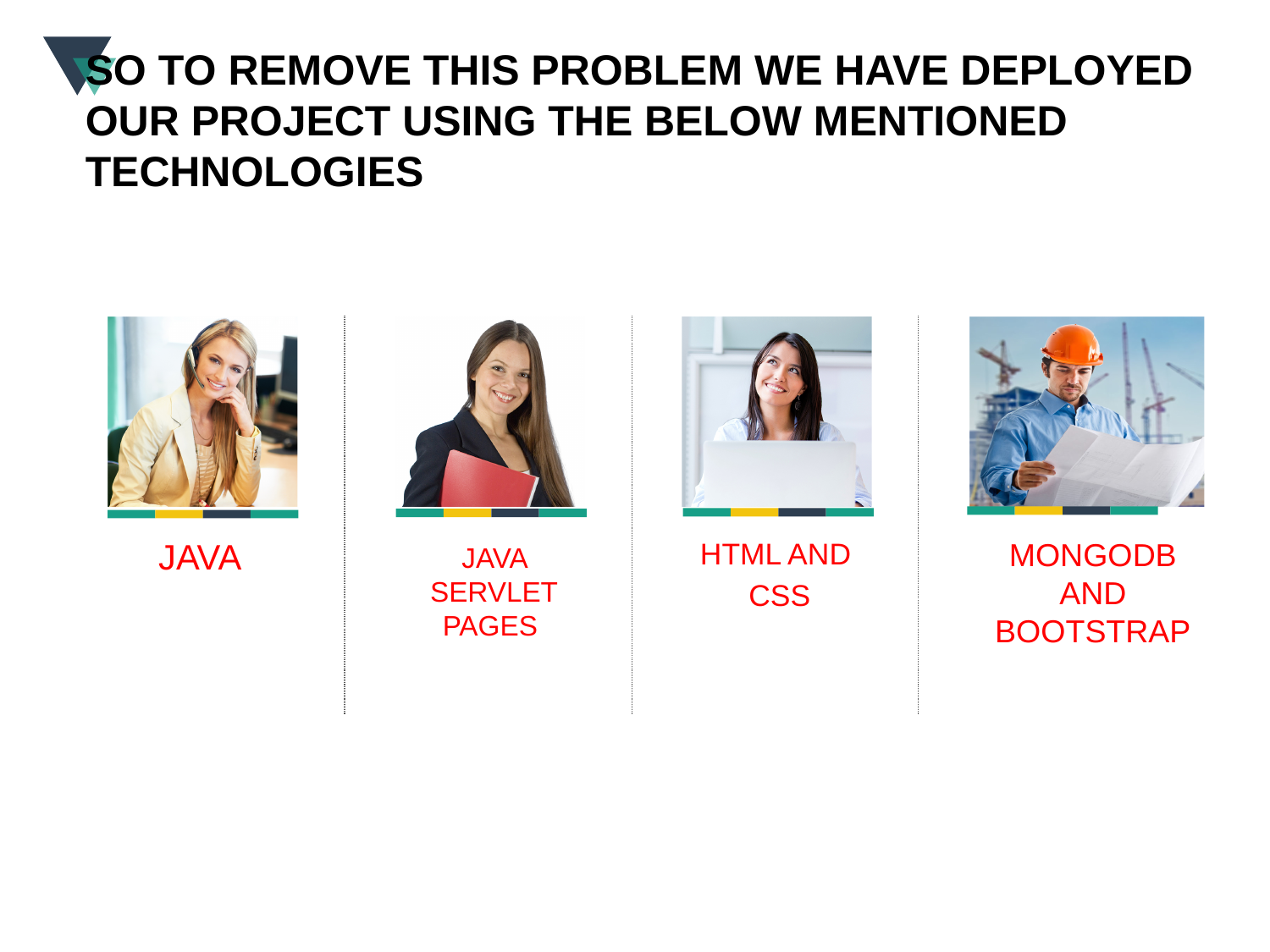

SO TO REMOVE THIS PROBLEM WE HAVE DEPLOYED OUR PROJECT USING THE BELOW MENTIONED TECHNOLOGIES

JAVA
HTML AND
CSS
MONGODB AND BOOTSTRAP
JAVA SERVLET PAGES